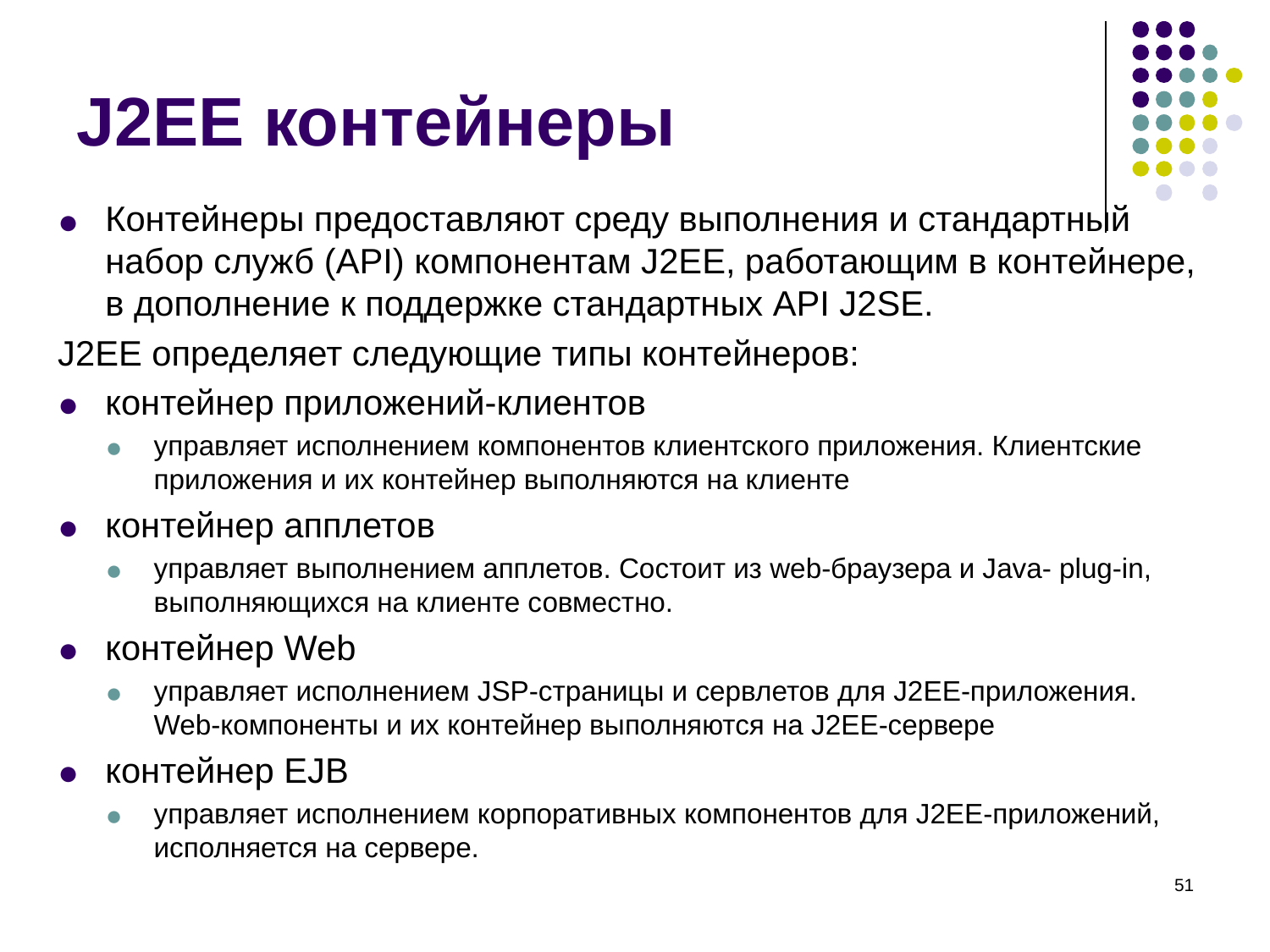

# J2EE контейнеры
Контейнеры предоставляют среду выполнения и стандартный набор служб (API) компонентам J2EE, работающим в контейнере, в дополнение к поддержке стандартных API J2SE.
J2EE определяет следующие типы контейнеров:
контейнер приложений-клиентов
управляет исполнением компонентов клиентского приложения. Клиентские приложения и их контейнер выполняются на клиенте
контейнер апплетов
управляет выполнением апплетов. Состоит из web-браузера и Java- plug-in, выполняющихся на клиенте совместно.
контейнер Web
управляет исполнением JSP-страницы и сервлетов для J2EE-приложения. Web-компоненты и их контейнер выполняются на J2EE-сервере
контейнер EJB
управляет исполнением корпоративных компонентов для J2EE-приложений, исполняется на сервере.

51